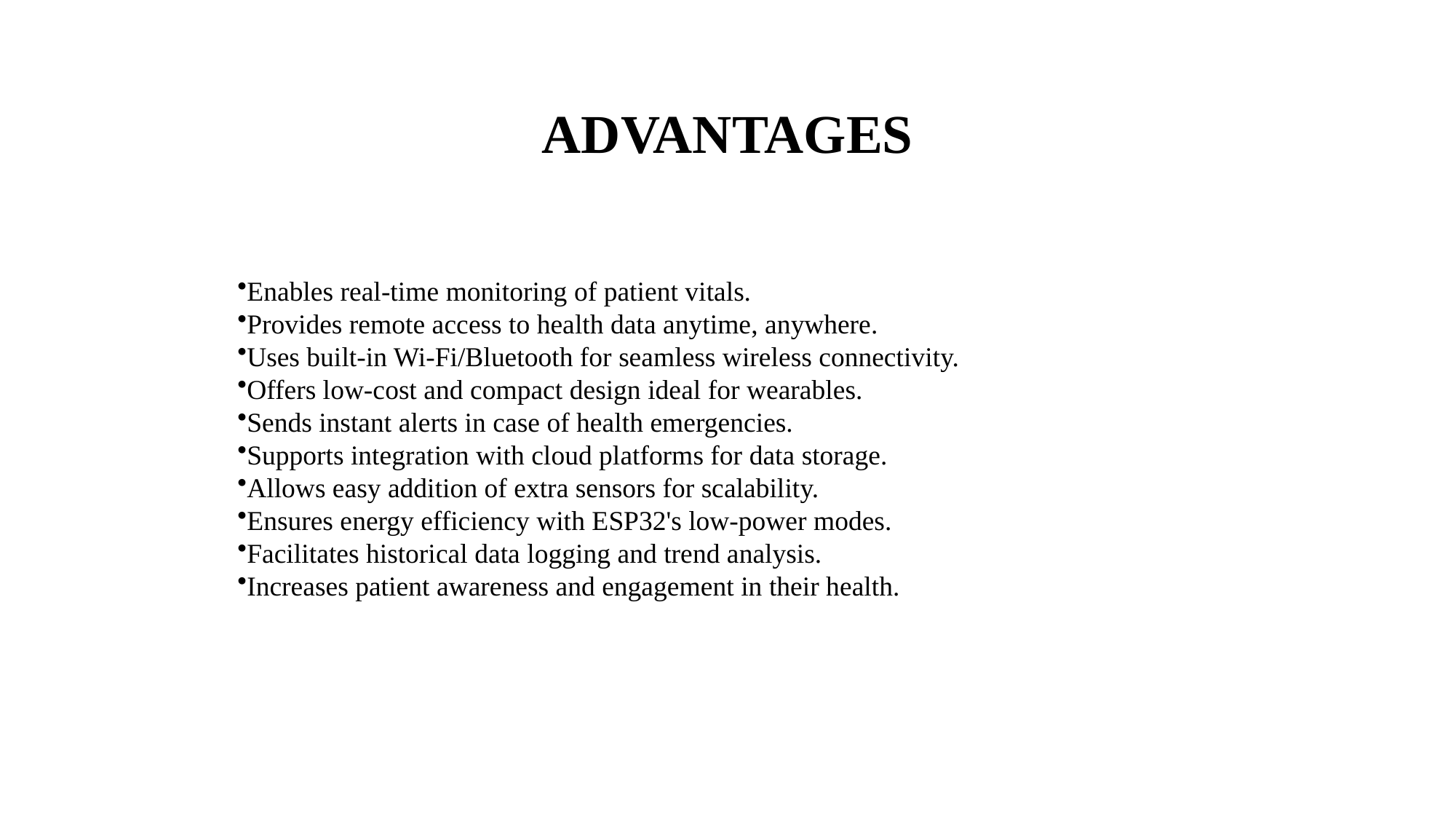

# ADVANTAGES
Enables real-time monitoring of patient vitals.
Provides remote access to health data anytime, anywhere.
Uses built-in Wi-Fi/Bluetooth for seamless wireless connectivity.
Offers low-cost and compact design ideal for wearables.
Sends instant alerts in case of health emergencies.
Supports integration with cloud platforms for data storage.
Allows easy addition of extra sensors for scalability.
Ensures energy efficiency with ESP32's low-power modes.
Facilitates historical data logging and trend analysis.
Increases patient awareness and engagement in their health.